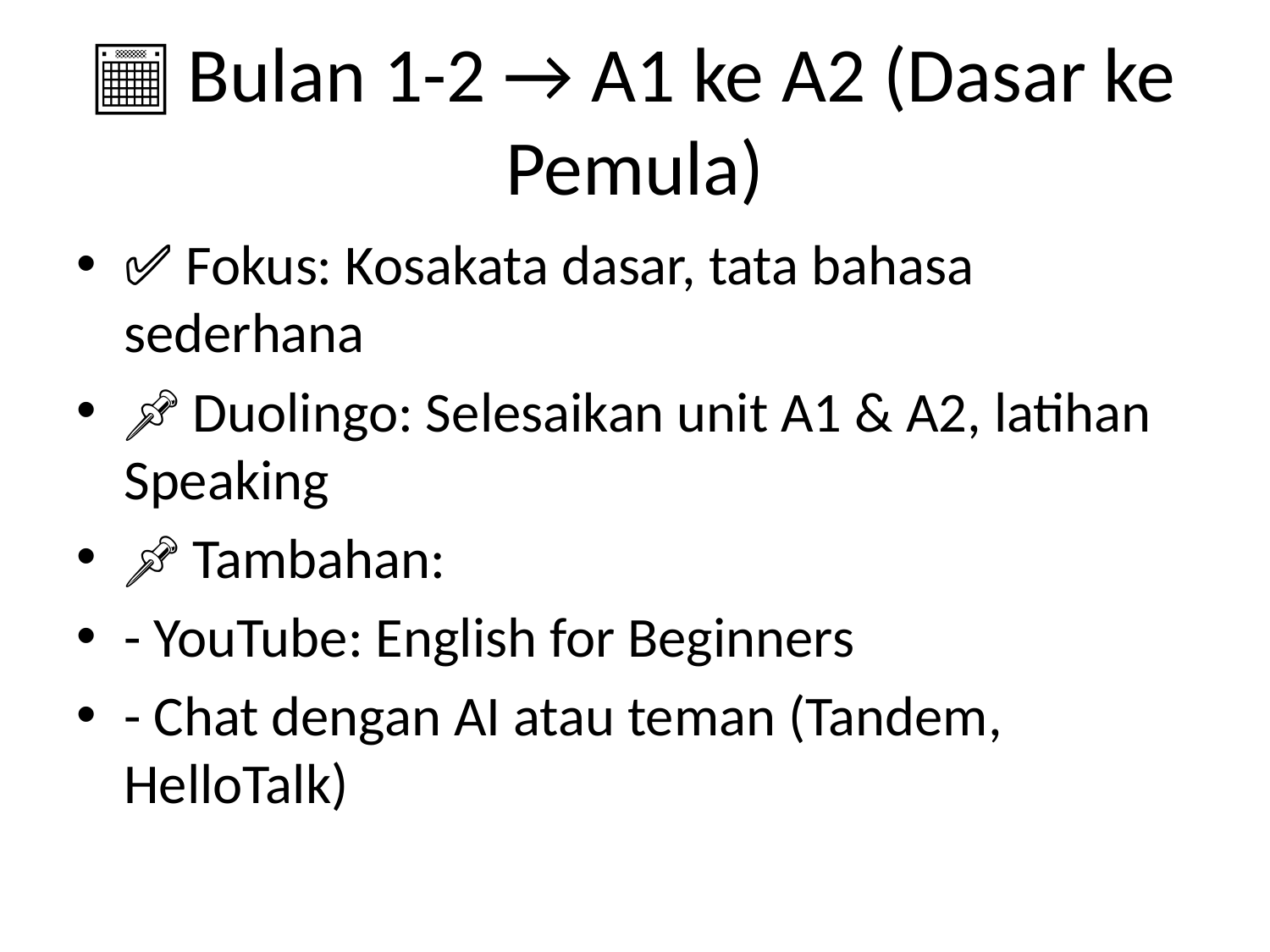

# 📅 Bulan 1-2 → A1 ke A2 (Dasar ke Pemula)
✅ Fokus: Kosakata dasar, tata bahasa sederhana
📌 Duolingo: Selesaikan unit A1 & A2, latihan Speaking
📌 Tambahan:
- YouTube: English for Beginners
- Chat dengan AI atau teman (Tandem, HelloTalk)